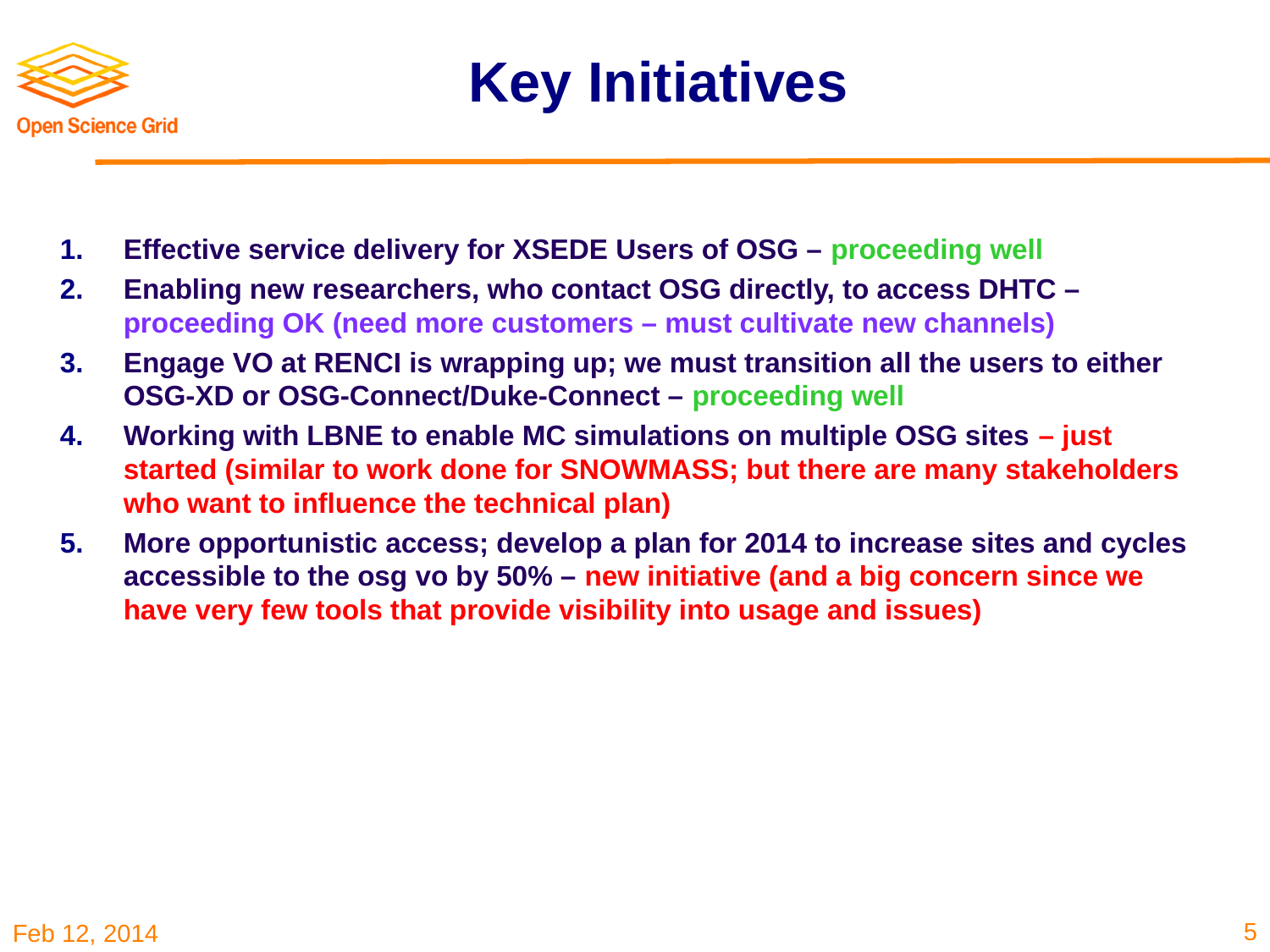

# Key Initiatives
Effective service delivery for XSEDE Users of OSG – proceeding well
Enabling new researchers, who contact OSG directly, to access DHTC – proceeding OK (need more customers – must cultivate new channels)
Engage VO at RENCI is wrapping up; we must transition all the users to either OSG-XD or OSG-Connect/Duke-Connect – proceeding well
Working with LBNE to enable MC simulations on multiple OSG sites – just started (similar to work done for SNOWMASS; but there are many stakeholders who want to influence the technical plan)
More opportunistic access; develop a plan for 2014 to increase sites and cycles accessible to the osg vo by 50% – new initiative (and a big concern since we have very few tools that provide visibility into usage and issues)

5